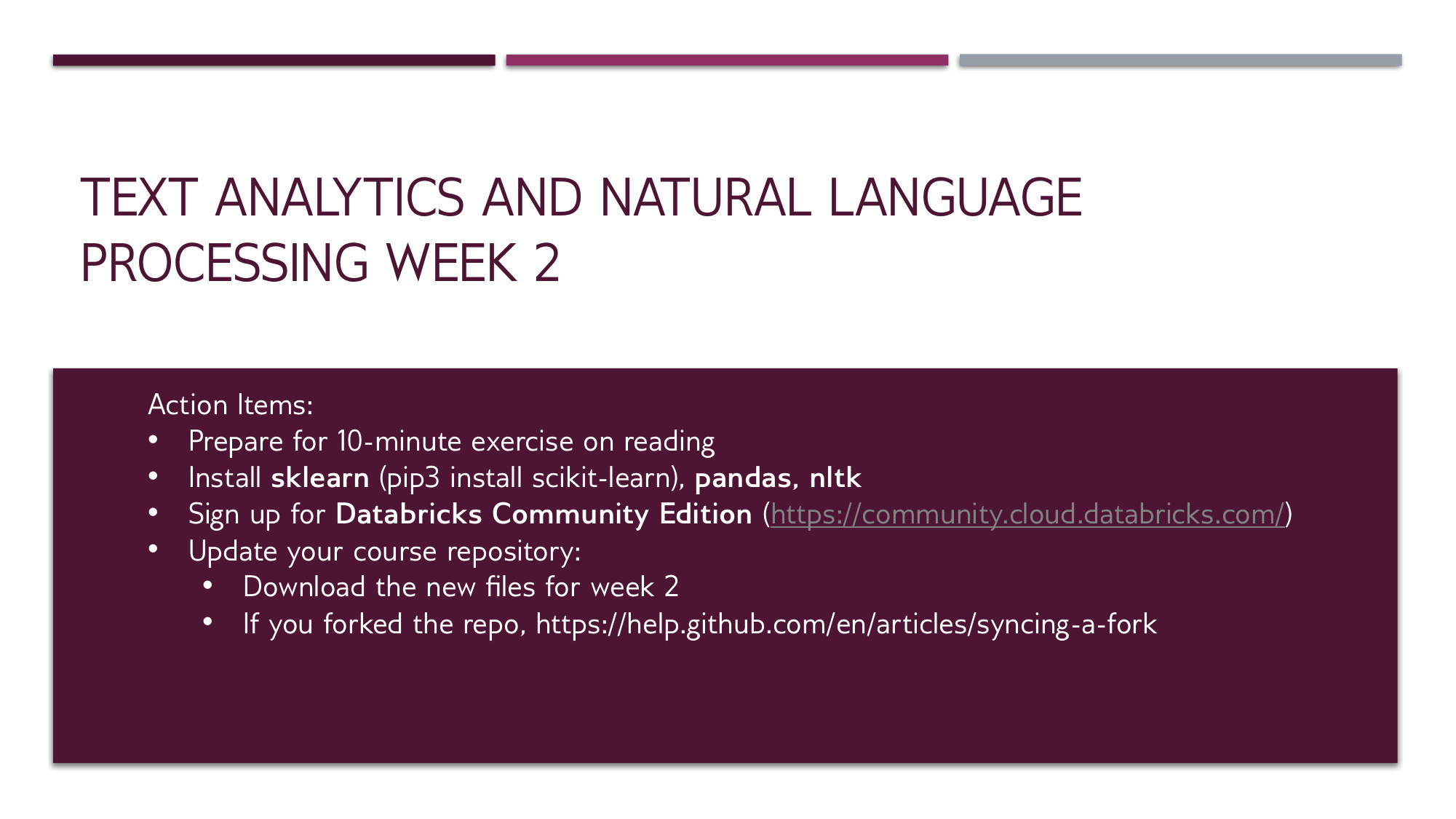

# TEXT ANALYTICs AND NATURAL LANGUAGE PROCESSING WEEK 2

Action Items:
Prepare for 10-minute exercise on reading
Install sklearn (pip3 install scikit-learn), pandas, nltk
Sign up for Databricks Community Edition (https://community.cloud.databricks.com/)
Update your course repository:
Download the new files for week 2
If you forked the repo, https://help.github.com/en/articles/syncing-a-fork